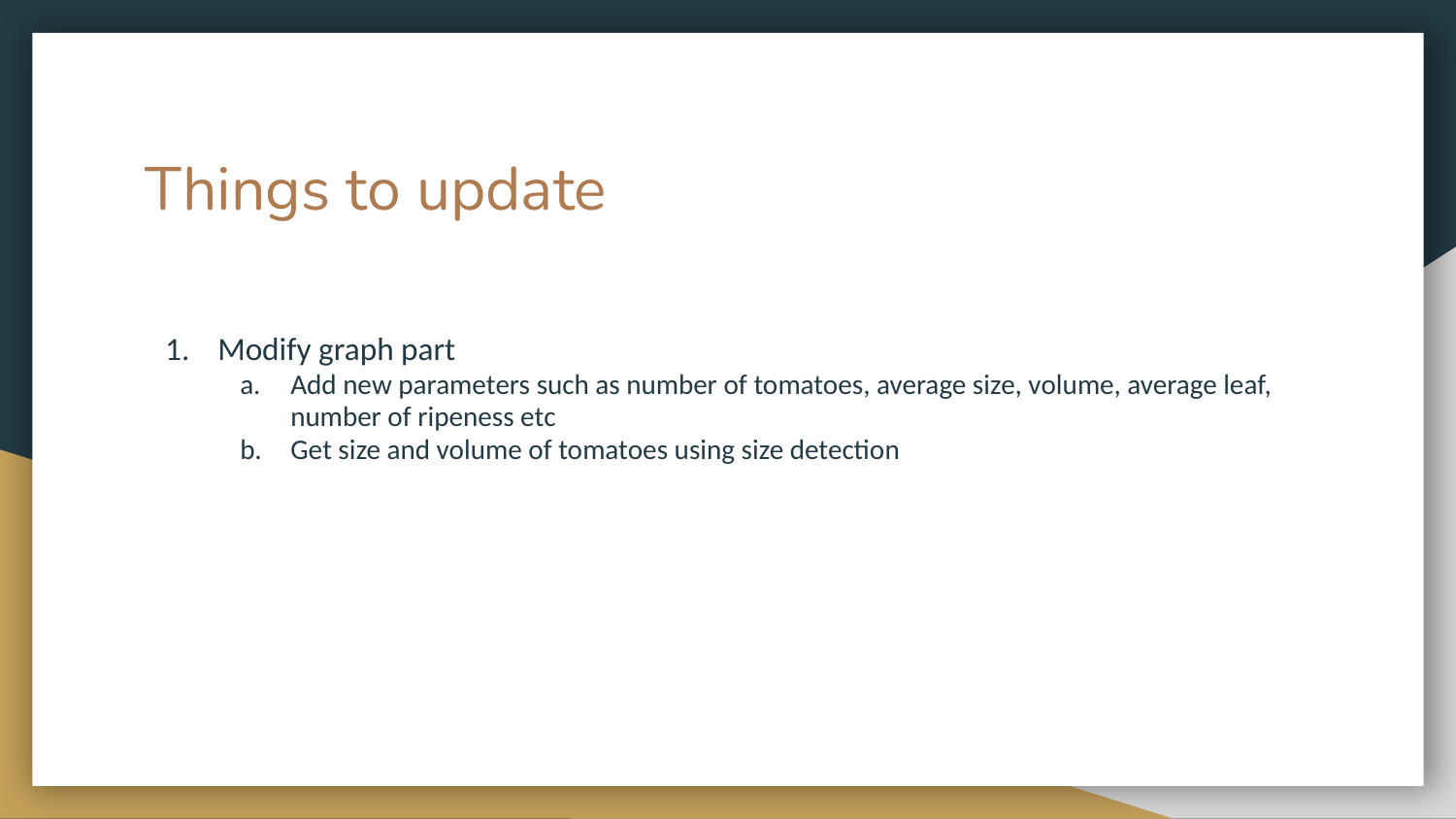

# Things to update
Modify graph part
Add new parameters such as number of tomatoes, average size, volume, average leaf, number of ripeness etc
Get size and volume of tomatoes using size detection